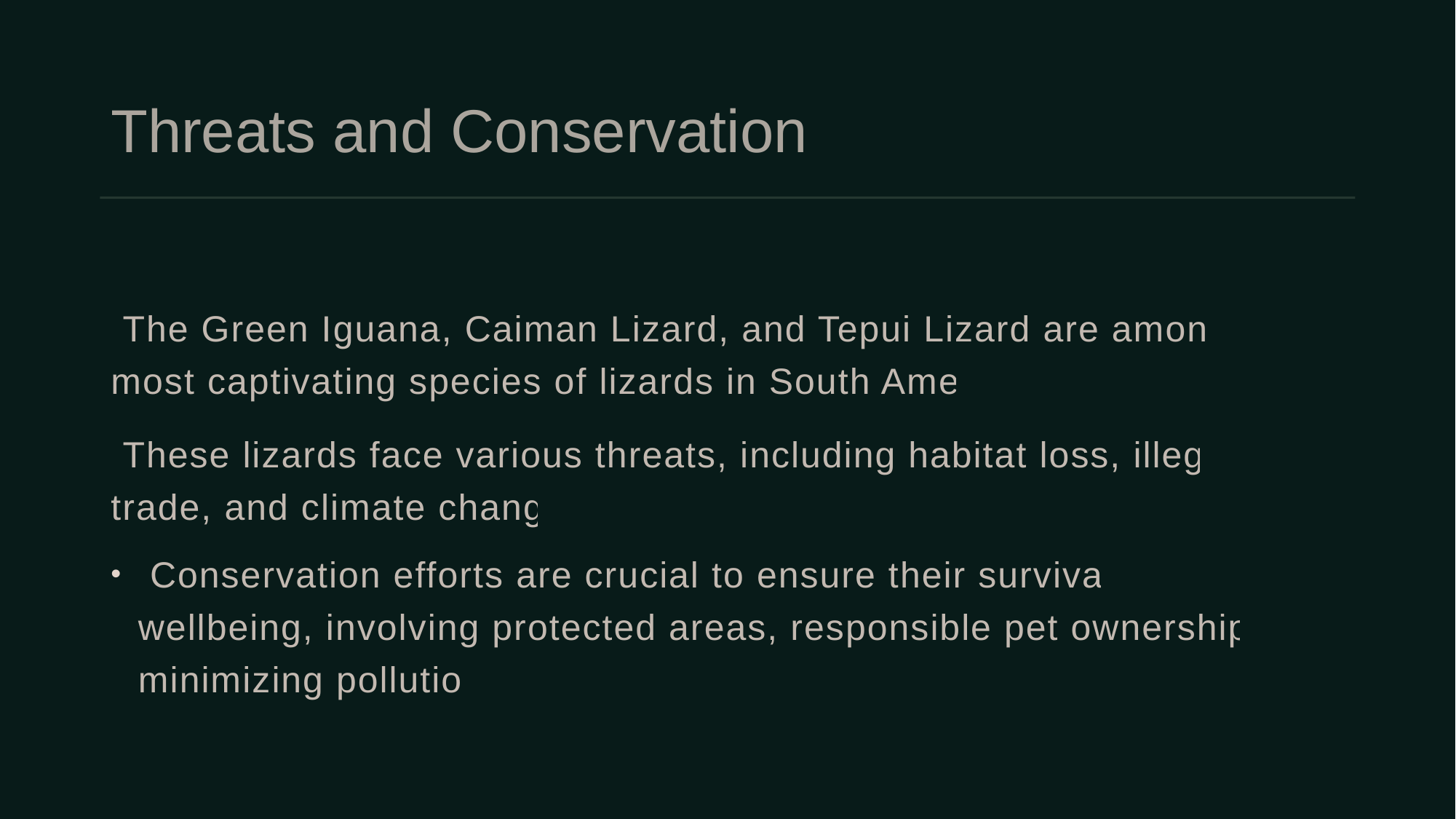

# Threats and Conservation
 The Green Iguana, Caiman Lizard, and Tepui Lizard are among the most captivating species of lizards in South America.
 These lizards face various threats, including habitat loss, illegal pet trade, and climate change.
 Conservation efforts are crucial to ensure their survival and wellbeing, involving protected areas, responsible pet ownership, and minimizing pollution.